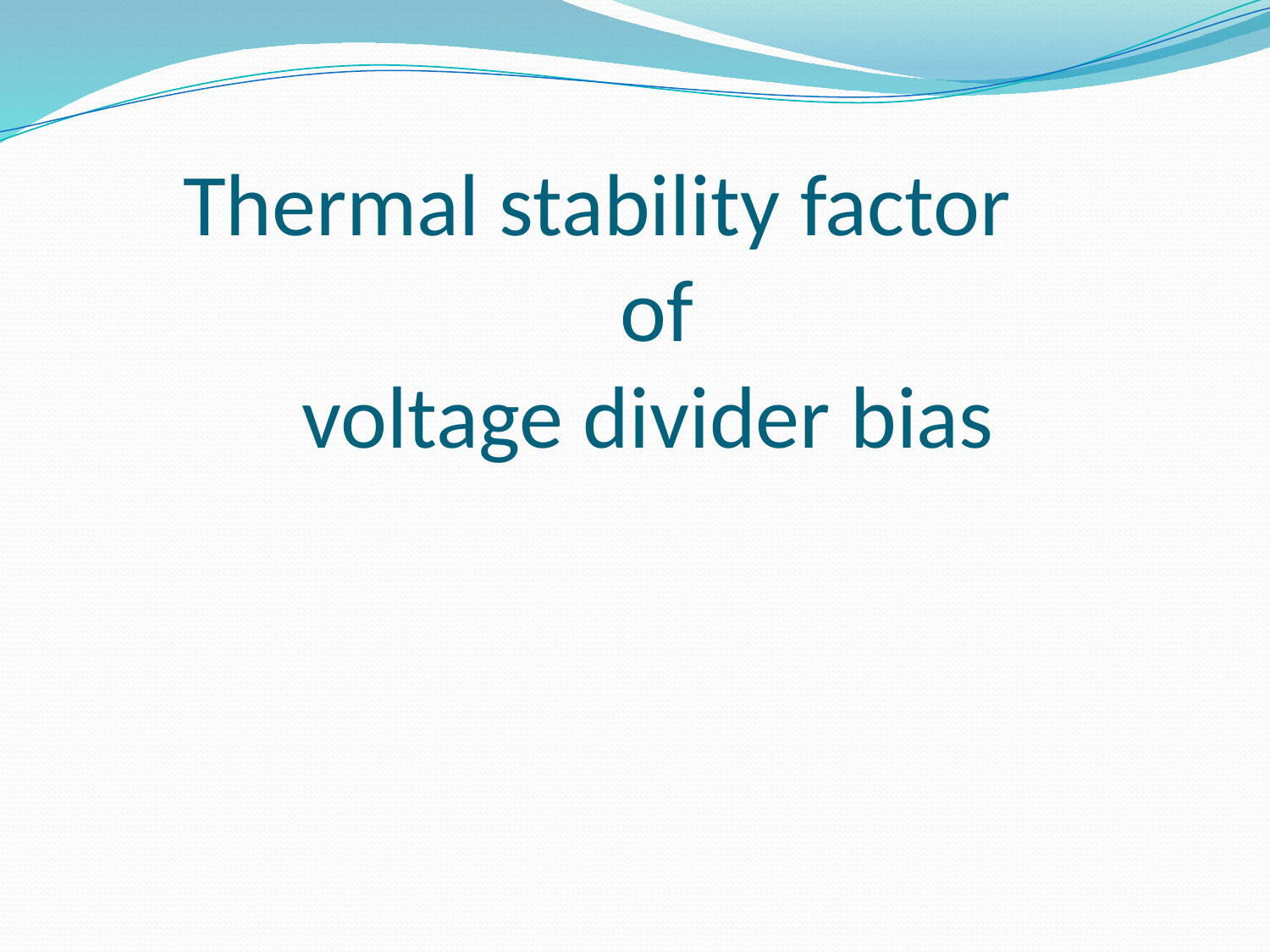

# Thermal stability factor of voltage divider bias